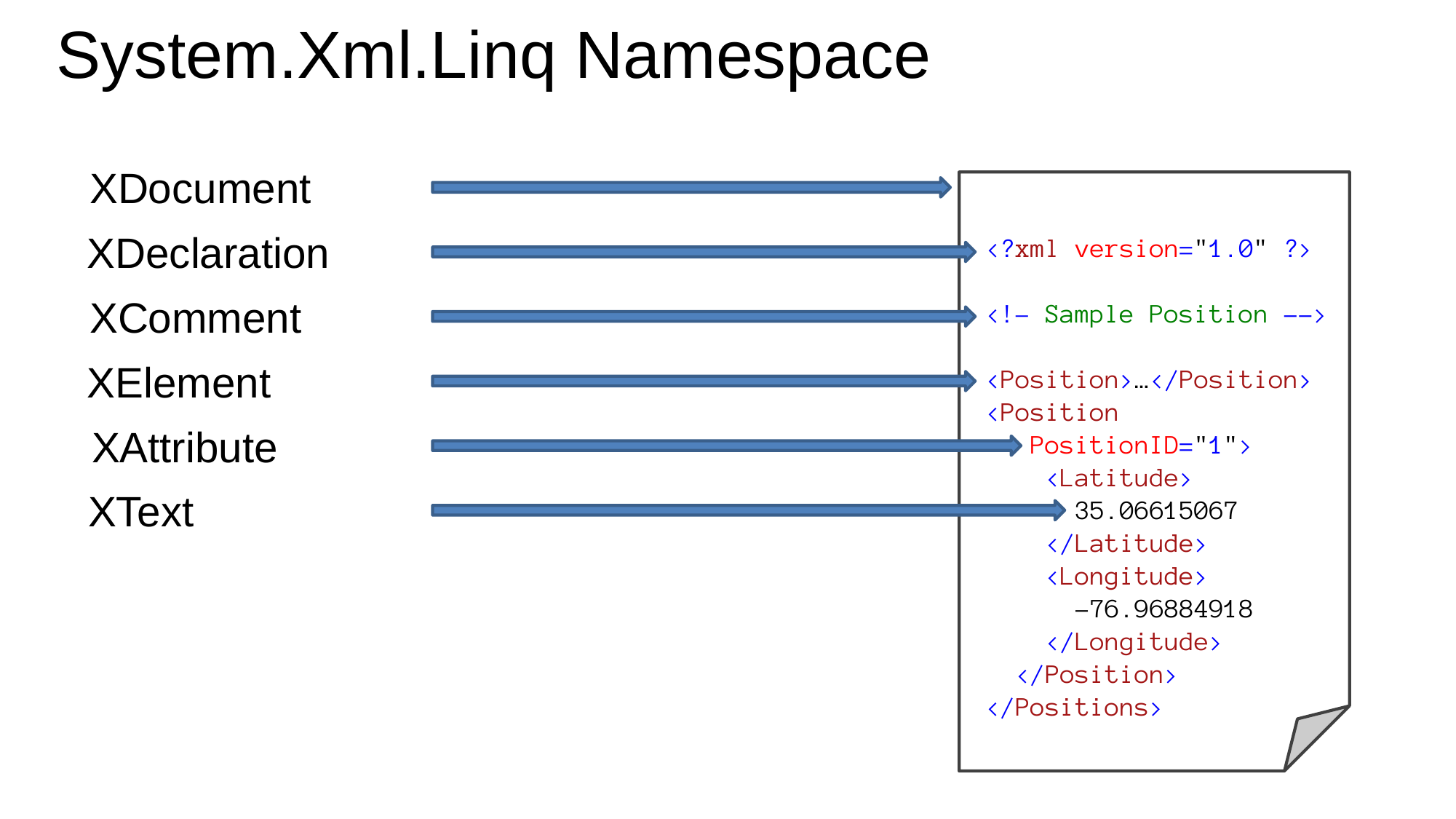

# System.Xml.Linq Namespace
XDocument

<?xml version="1.0" ?>

<!– Sample Position -->
<Position>…</Position>
<Position
   PositionID="1">
    <Latitude>
      35.06615067
    </Latitude>
    <Longitude>
      -76.96884918
    </Longitude>
  </Position>
</Positions>
XDeclaration

XComment

XElement

XAttribute

XText